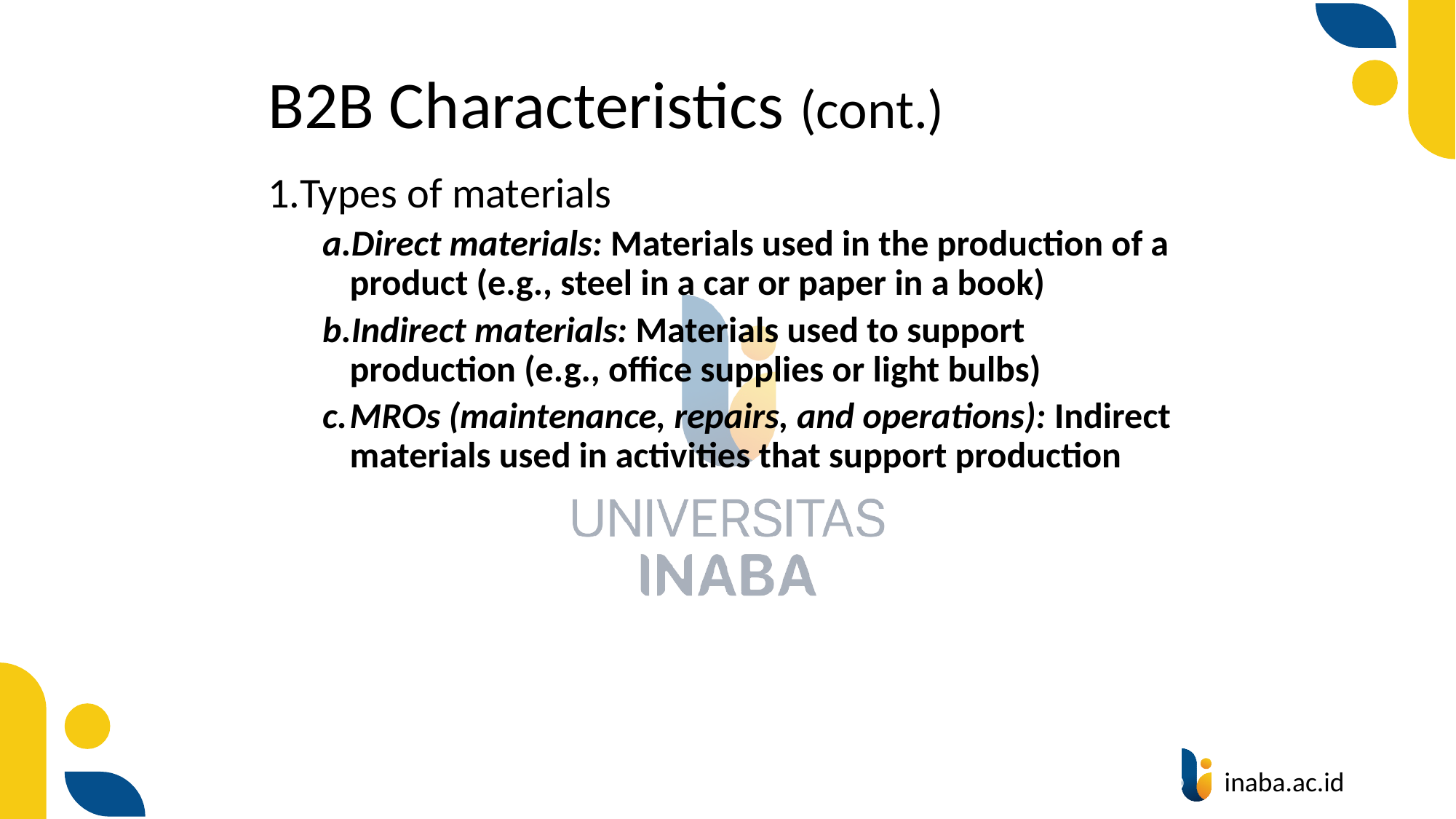

# B2B Characteristics (cont.)
Types of materials
Direct materials: Materials used in the production of a product (e.g., steel in a car or paper in a book)
Indirect materials: Materials used to support production (e.g., office supplies or light bulbs)
MROs (maintenance, repairs, and operations): Indirect materials used in activities that support production
16
© Prentice Hall 2004